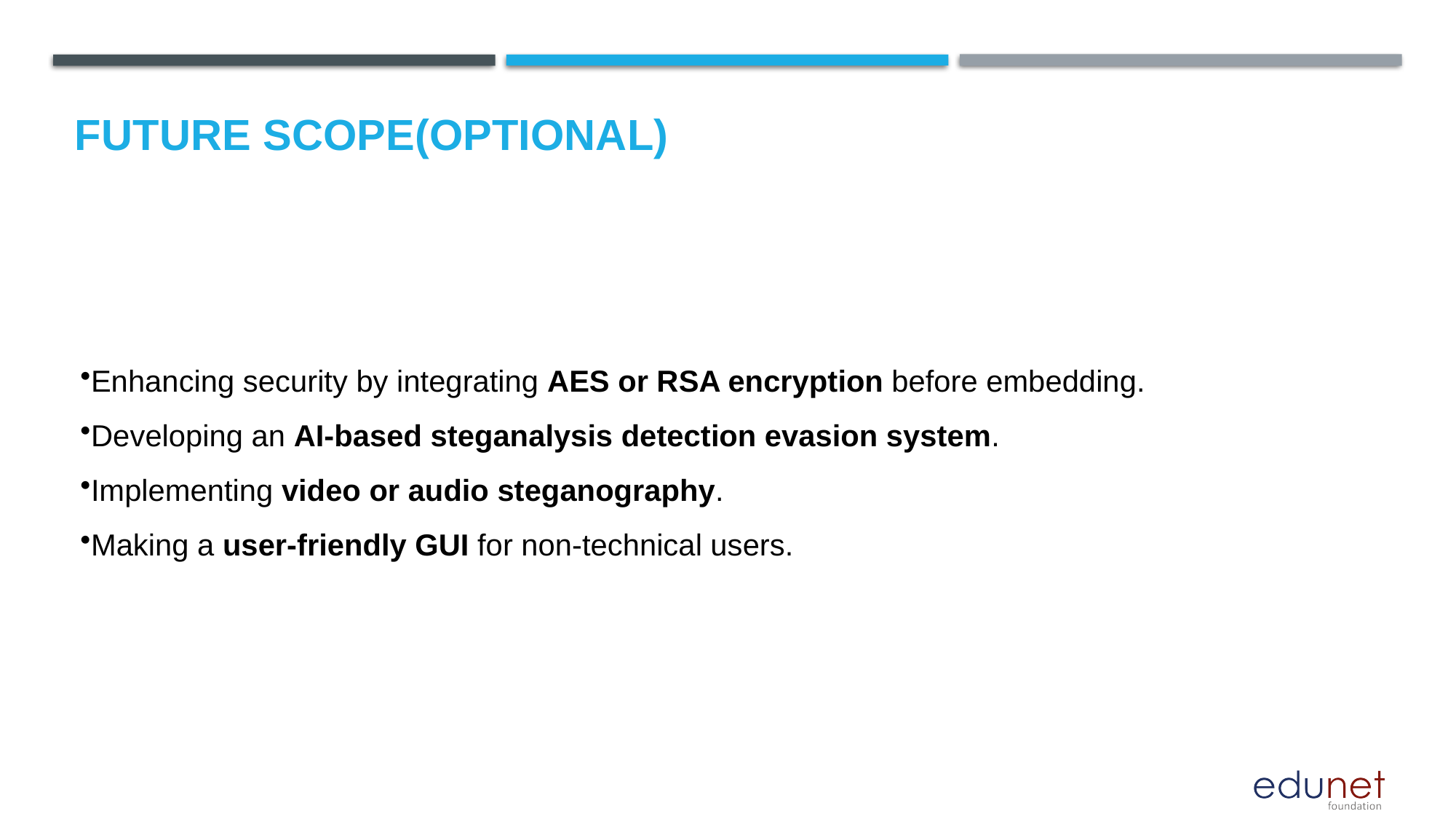

Future scope(optional)

Enhancing security by integrating AES or RSA encryption before embedding.
Developing an AI-based steganalysis detection evasion system.
Implementing video or audio steganography.
Making a user-friendly GUI for non-technical users.